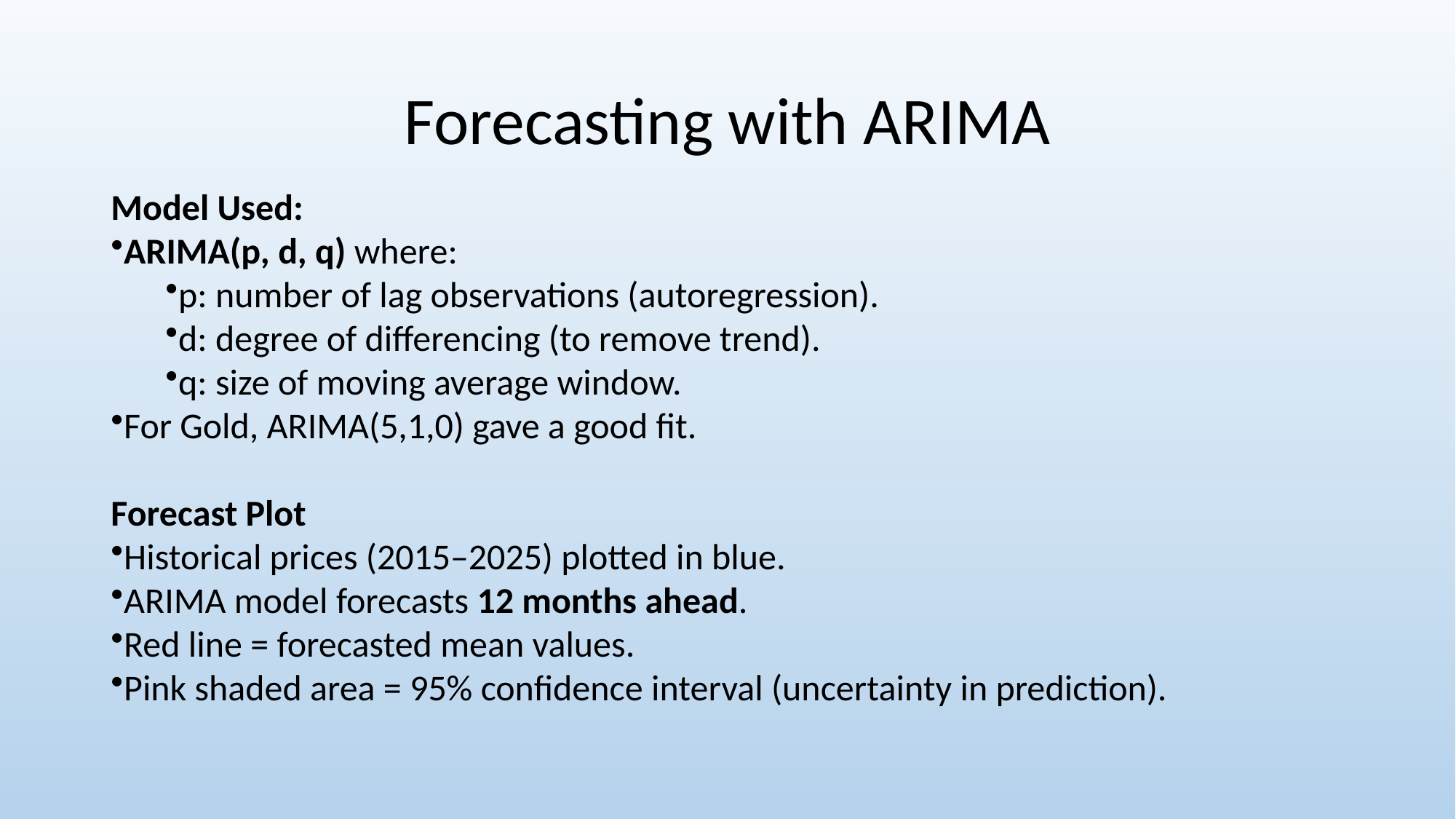

# Forecasting with ARIMA
Model Used:
ARIMA(p, d, q) where:
p: number of lag observations (autoregression).
d: degree of differencing (to remove trend).
q: size of moving average window.
For Gold, ARIMA(5,1,0) gave a good fit.

Forecast Plot
Historical prices (2015–2025) plotted in blue.
ARIMA model forecasts 12 months ahead.
Red line = forecasted mean values.
Pink shaded area = 95% confidence interval (uncertainty in prediction).